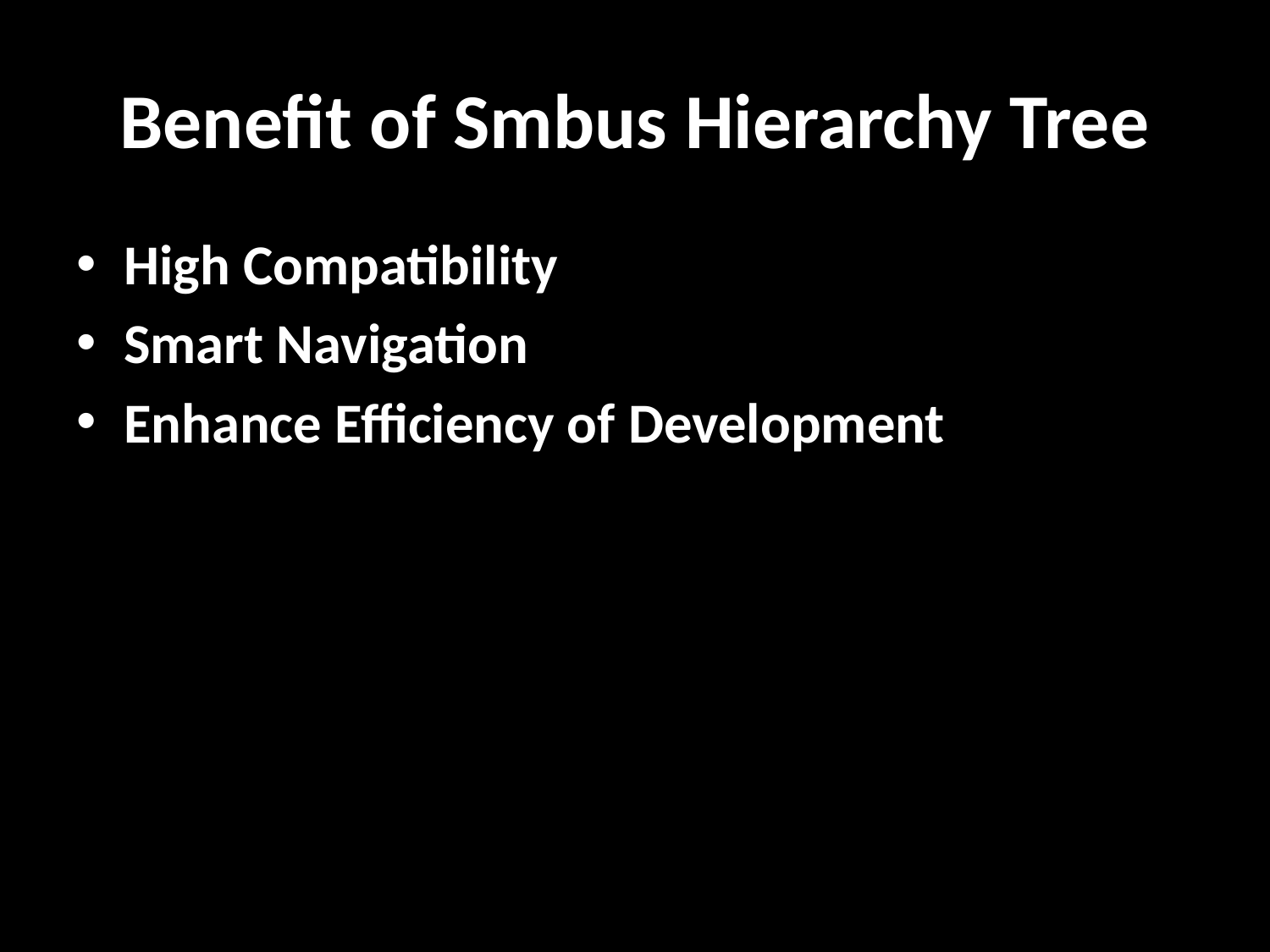

# Benefit of Smbus Hierarchy Tree
High Compatibility
Smart Navigation
Enhance Efficiency of Development